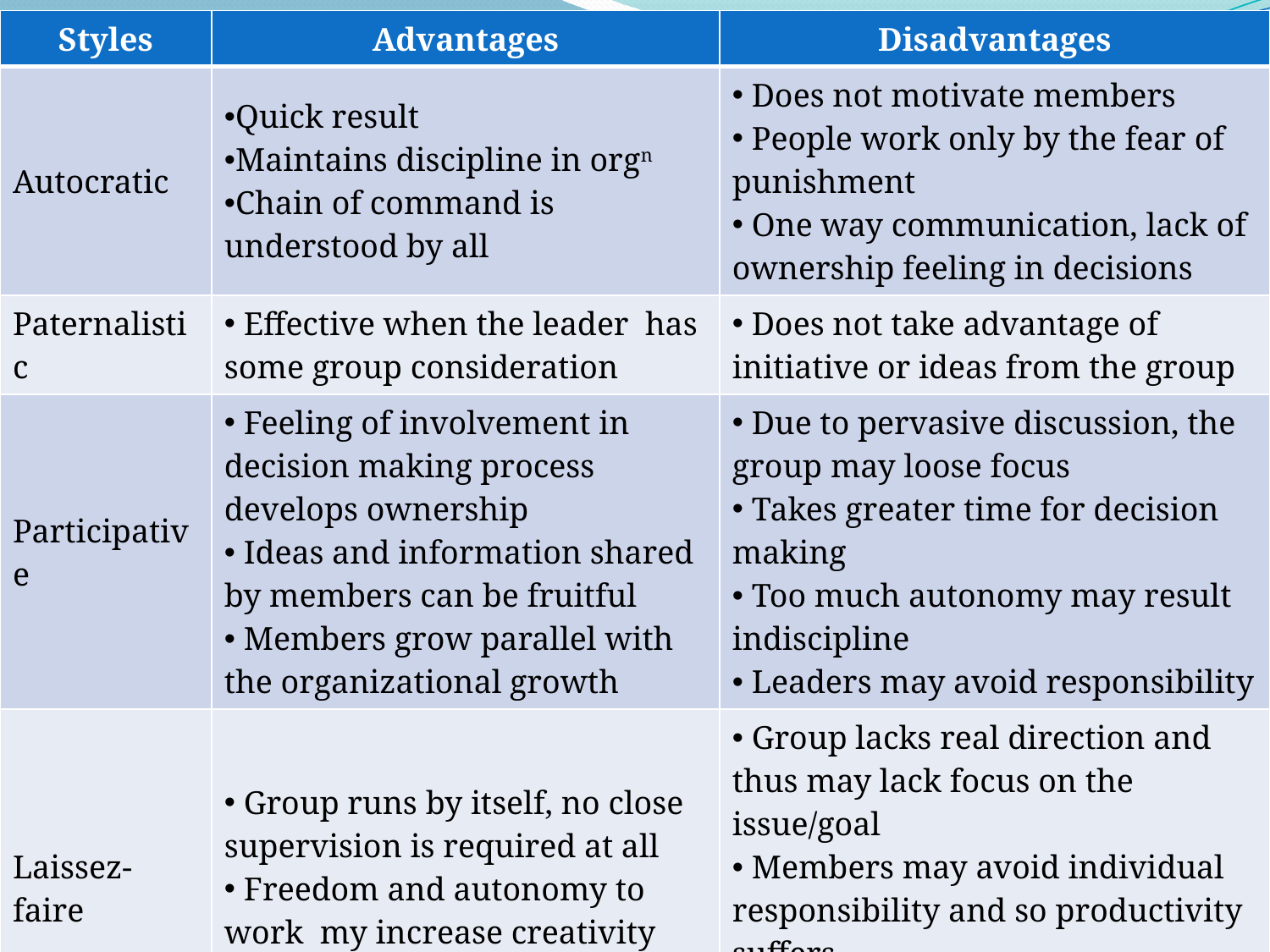

| Styles | Advantages | Disadvantages |
| --- | --- | --- |
| Autocratic | Quick result Maintains discipline in orgn Chain of command is understood by all | Does not motivate members People work only by the fear of punishment One way communication, lack of ownership feeling in decisions |
| Paternalistic | Effective when the leader has some group consideration | Does not take advantage of initiative or ideas from the group |
| Participative | Feeling of involvement in decision making process develops ownership Ideas and information shared by members can be fruitful Members grow parallel with the organizational growth | Due to pervasive discussion, the group may loose focus Takes greater time for decision making Too much autonomy may result indiscipline Leaders may avoid responsibility |
| Laissez-faire | Group runs by itself, no close supervision is required at all Freedom and autonomy to work my increase creativity and innovation | Group lacks real direction and thus may lack focus on the issue/goal Members may avoid individual responsibility and so productivity suffers Coordination/relational problems may arise |
8